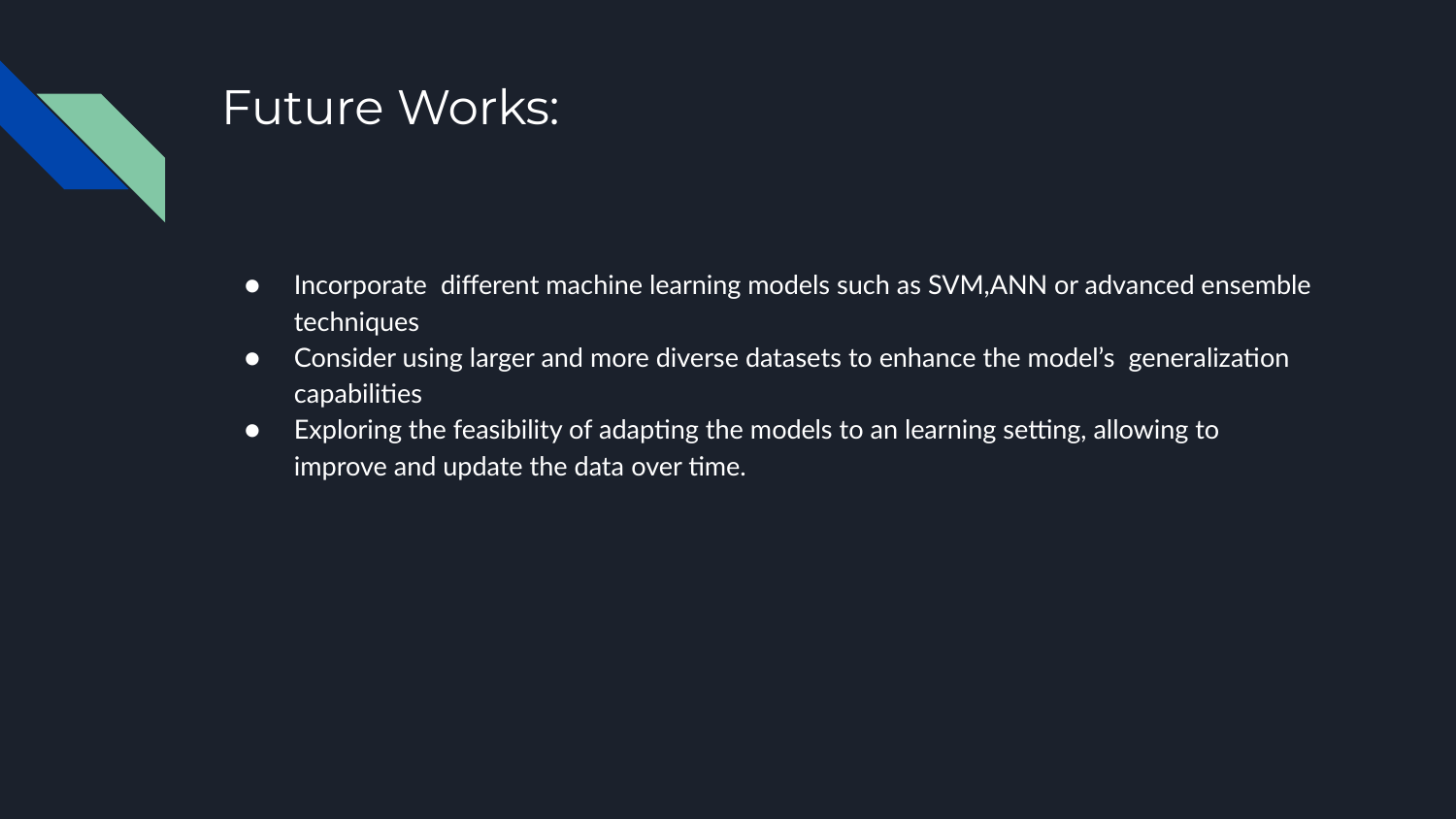

# Future Works:
Incorporate  different machine learning models such as SVM,ANN or advanced ensemble techniques
Consider using larger and more diverse datasets to enhance the model’s  generalization capabilities
Exploring the feasibility of adapting the models to an learning setting, allowing to improve and update the data over time.